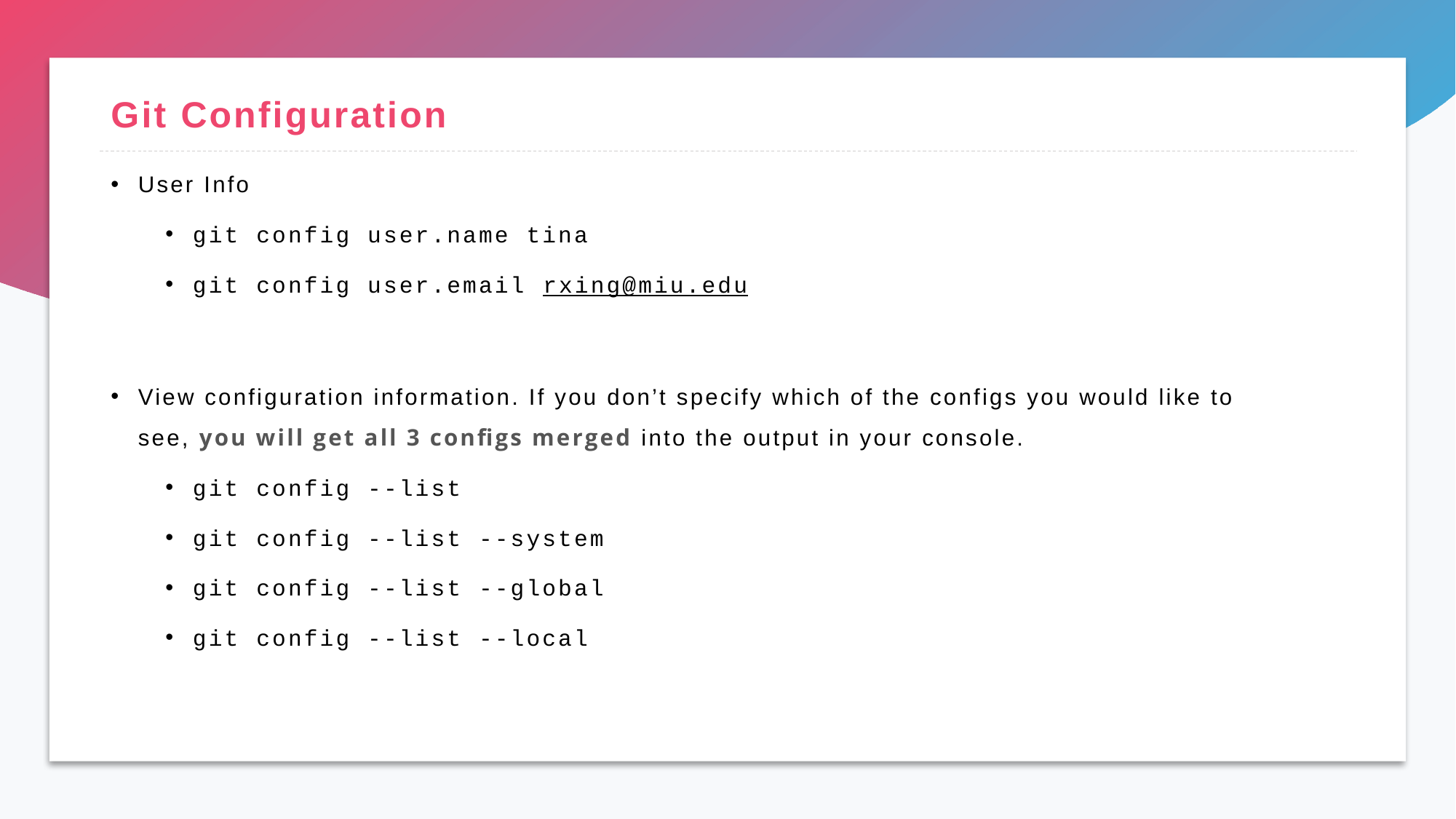

# Git Configuration
User Info
git config user.name tina
git config user.email rxing@miu.edu

View configuration information. If you don’t specify which of the configs you would like to see, you will get all 3 configs merged into the output in your console.
git config --list
git config --list --system
git config --list --global
git config --list --local